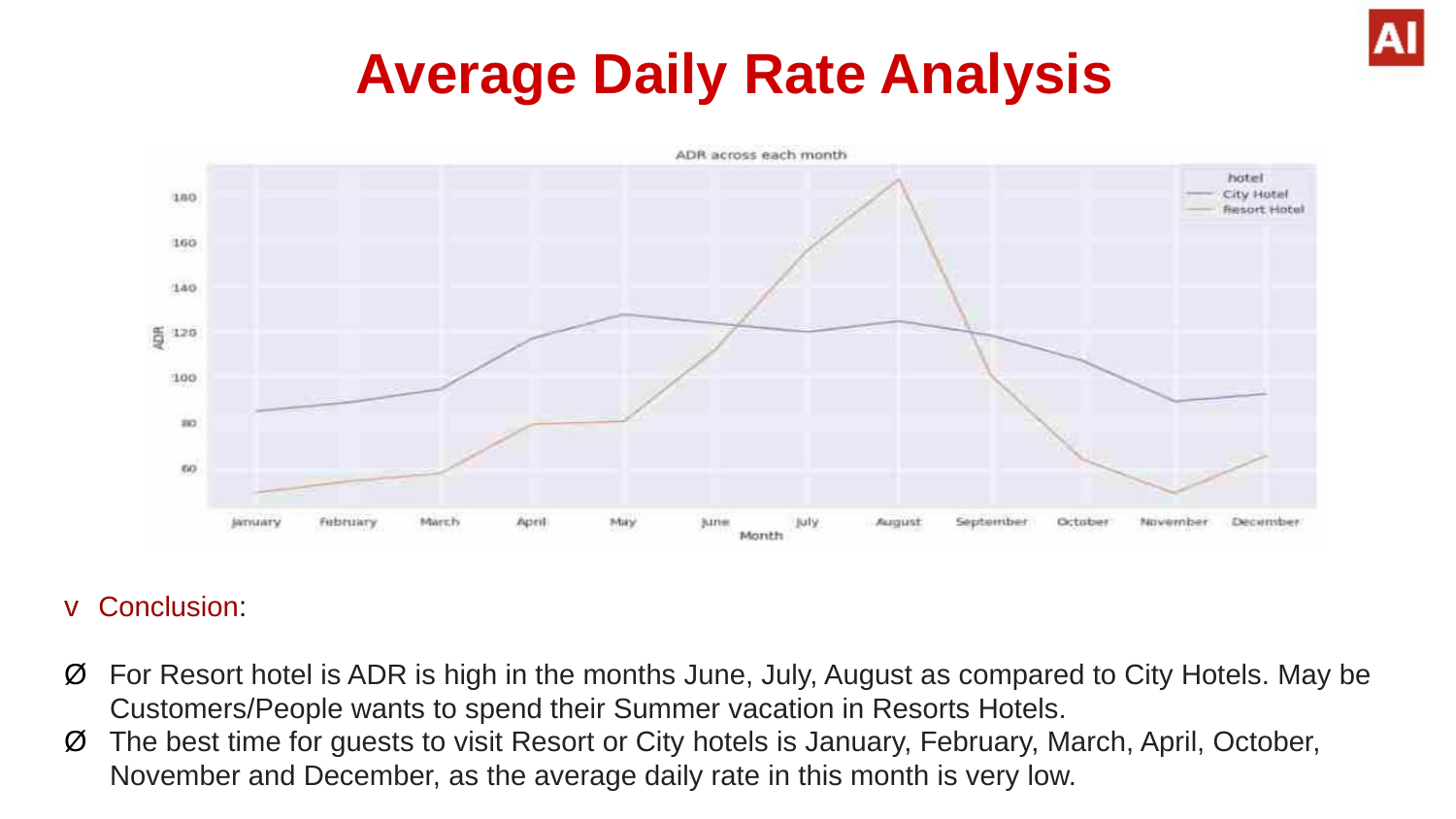

Average Daily Rate Analysis
v Conclusion:
Ø For Resort hotel is ADR is high in the months June, July, August as compared to City Hotels. May be
Customers/People wants to spend their Summer vacation in Resorts Hotels.
Ø The best time for guests to visit Resort or City hotels is January, February, March, April, October,
November and December, as the average daily rate in this month is very low.